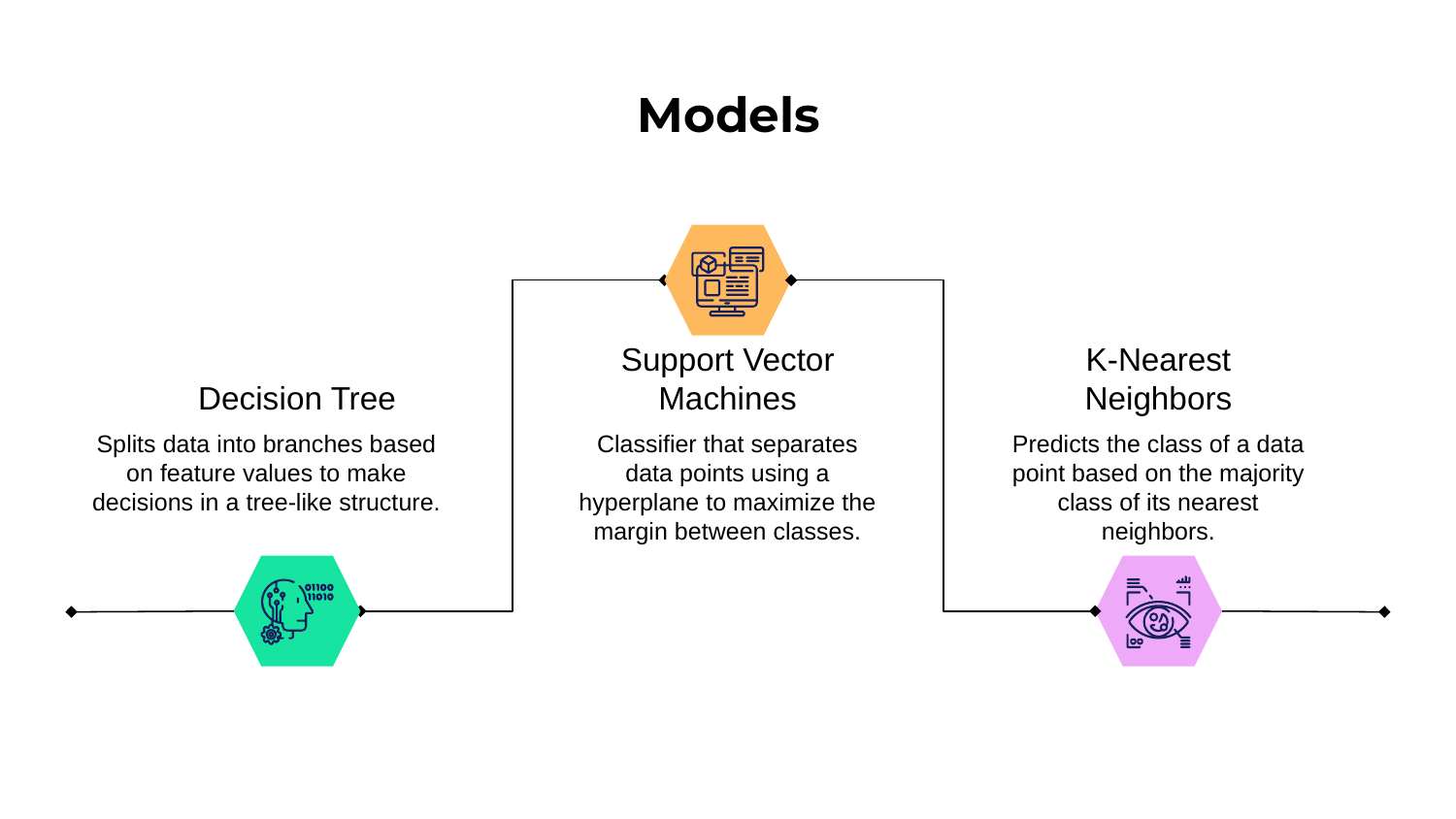

# Models

Decision Tree
K-Nearest Neighbors
Support Vector Machines
Splits data into branches based on feature values to make decisions in a tree-like structure.
Predicts the class of a data point based on the majority class of its nearest neighbors.
Classifier that separates data points using a hyperplane to maximize the margin between classes.